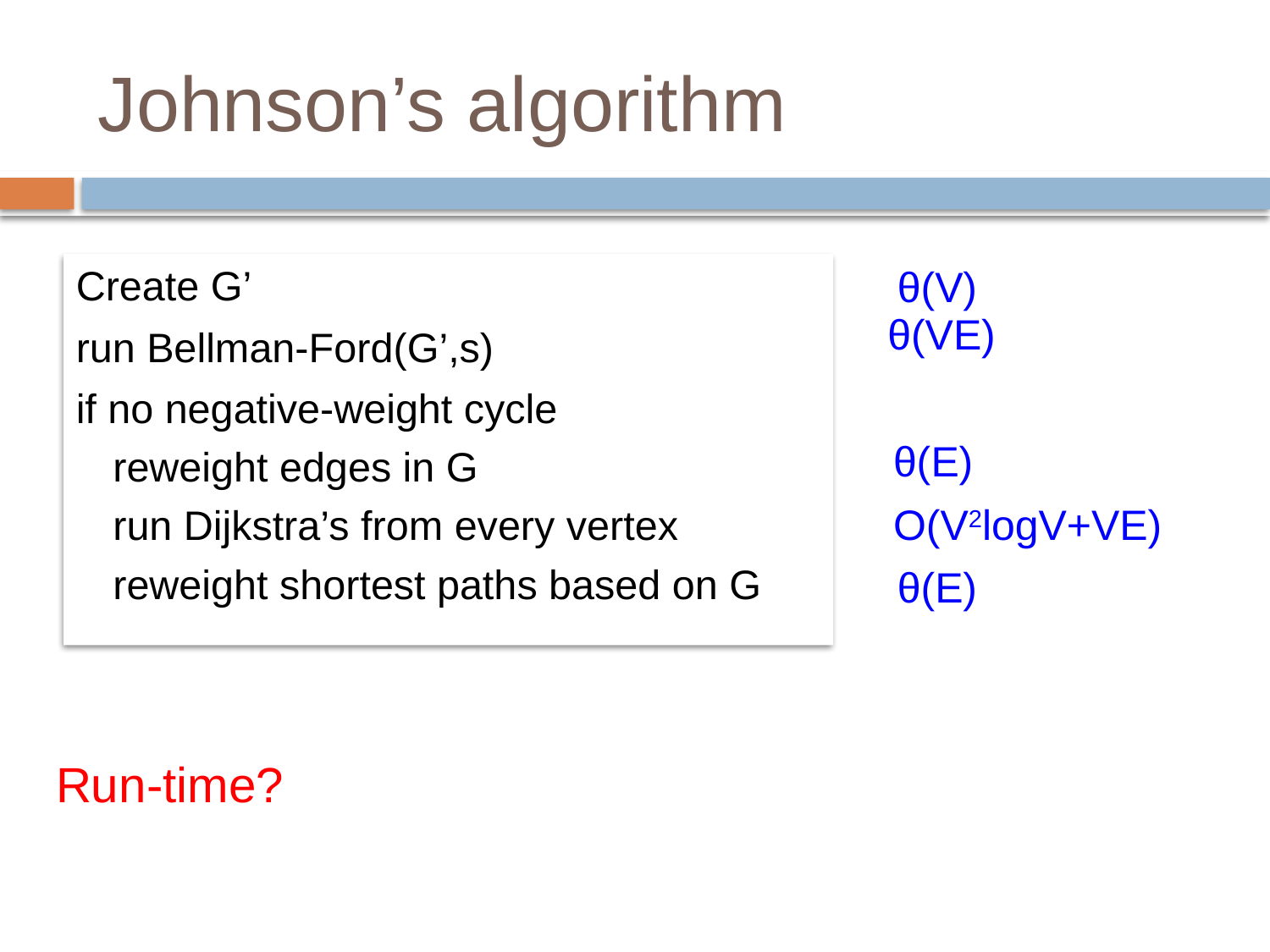

# Johnson’s algorithm
Create G’
run Bellman-Ford(G’,s)
if no negative-weight cycle
	reweight edges in G
	run Dijkstra’s from every vertex
	reweight shortest paths based on G
θ(V)
θ(VE)
θ(E)
O(V2logV+VE)
θ(E)

Run-time?